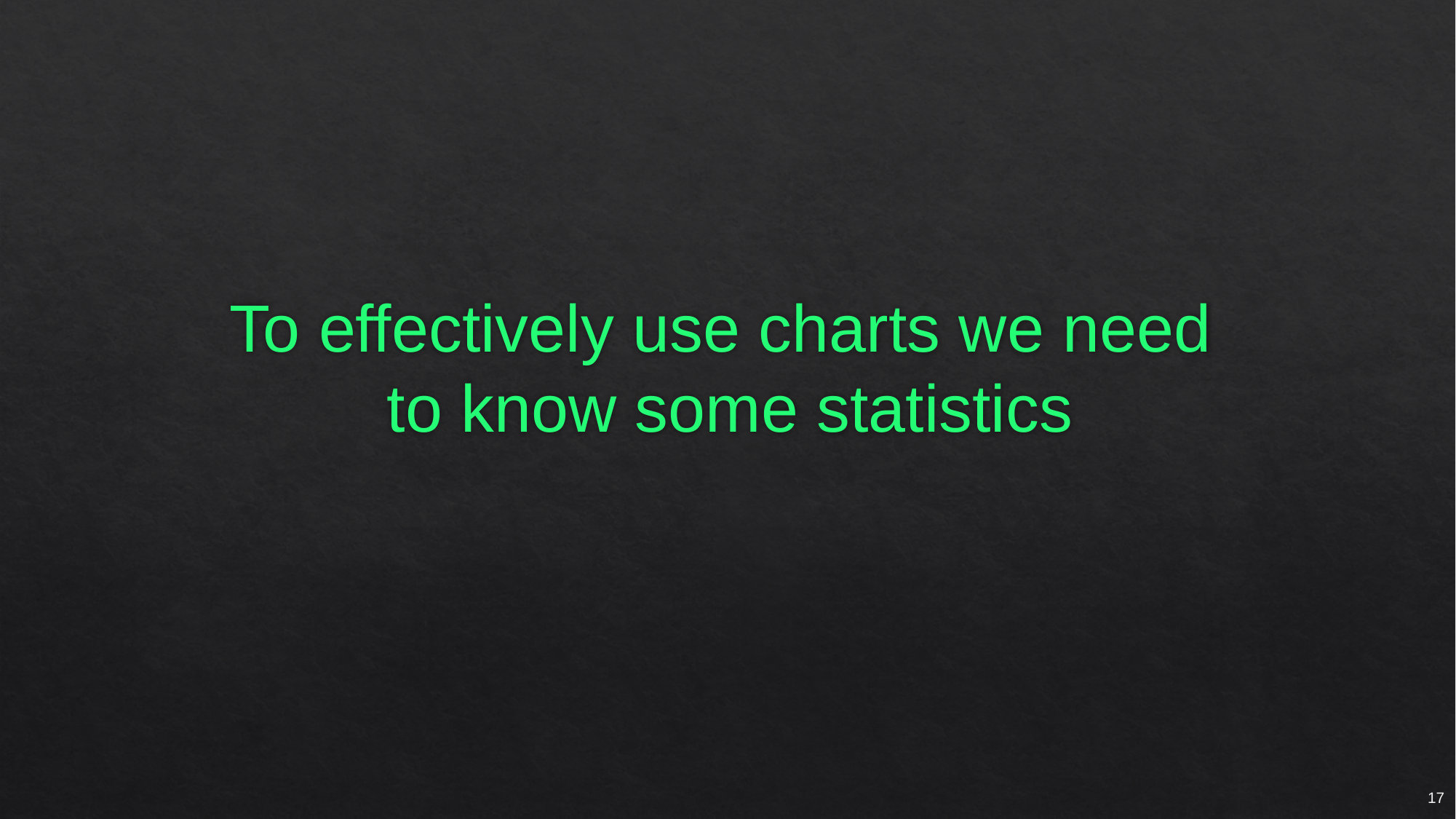

# To effectively use charts we need to know some statistics
17